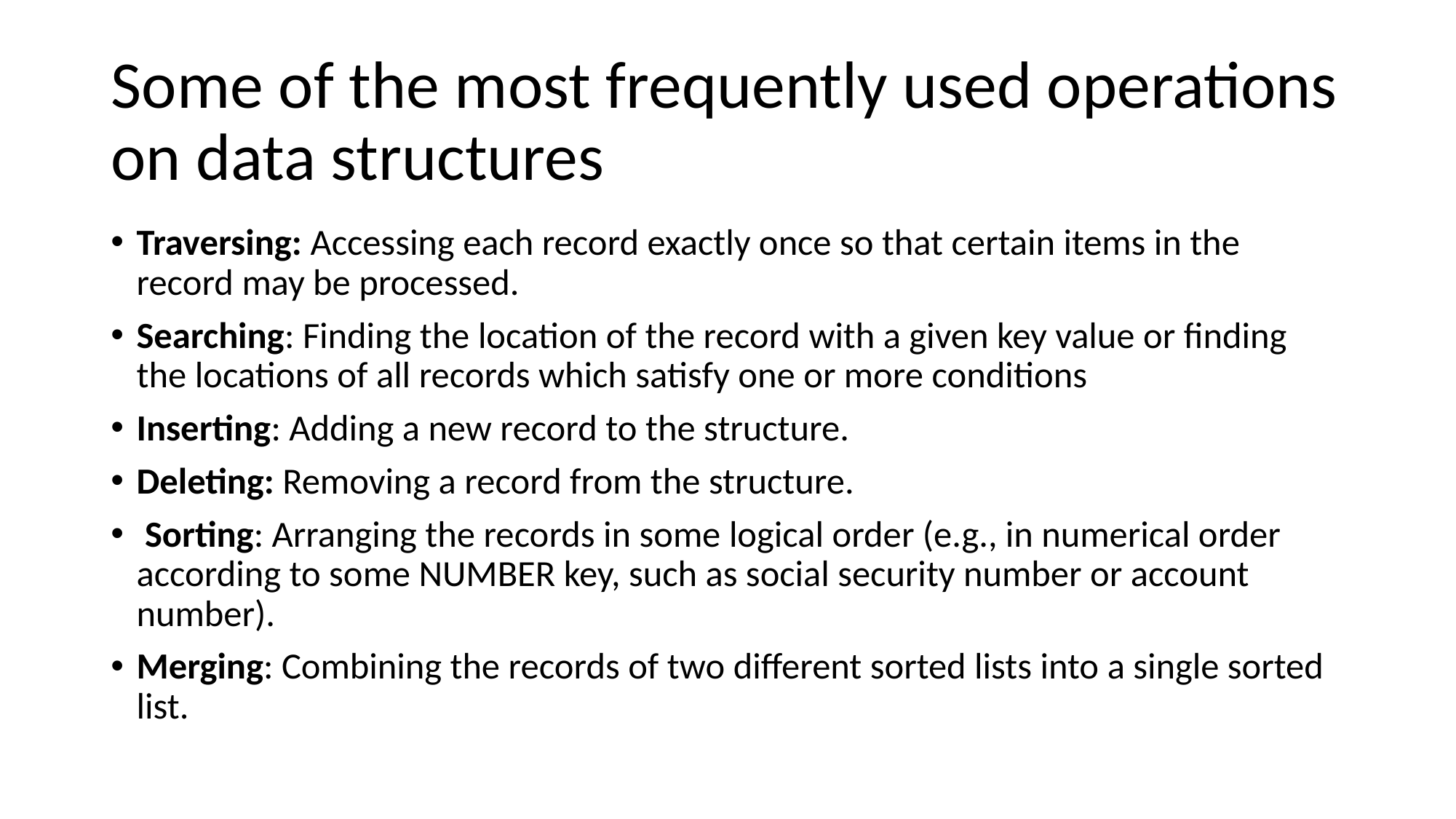

# Some of the most frequently used operations on data structures
Traversing: Accessing each record exactly once so that certain items in the record may be processed.
Searching: Finding the location of the record with a given key value or finding the locations of all records which satisfy one or more conditions
Inserting: Adding a new record to the structure.
Deleting: Removing a record from the structure.
 Sorting: Arranging the records in some logical order (e.g., in numerical order according to some NUMBER key, such as social security number or account number).
Merging: Combining the records of two different sorted lists into a single sorted list.